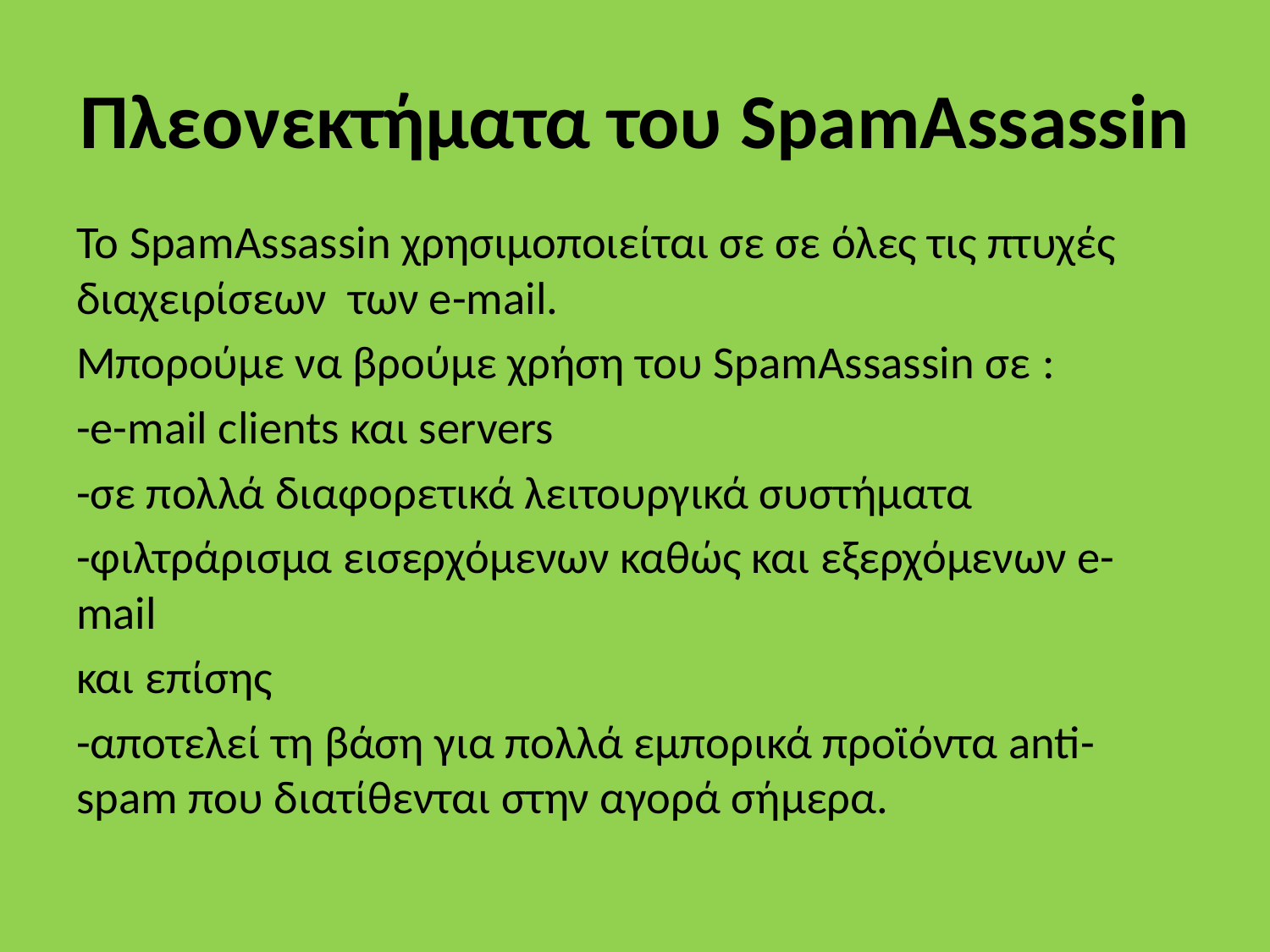

# Πλεονεκτήματα του SpamAssassin
Το SpamAssassin χρησιμοποιείται σε σε όλες τις πτυχές διαχειρίσεων  των e-mail.
Μπορούμε να βρούμε χρήση του SpamAssassin σε :
-e-mail clients και servers
-σε πολλά διαφορετικά λειτουργικά συστήματα
-φιλτράρισμα εισερχόμενων καθώς και εξερχόμενων e-mail
και επίσης
-αποτελεί τη βάση για πολλά εμπορικά προϊόντα anti-spam που διατίθενται στην αγορά σήμερα.